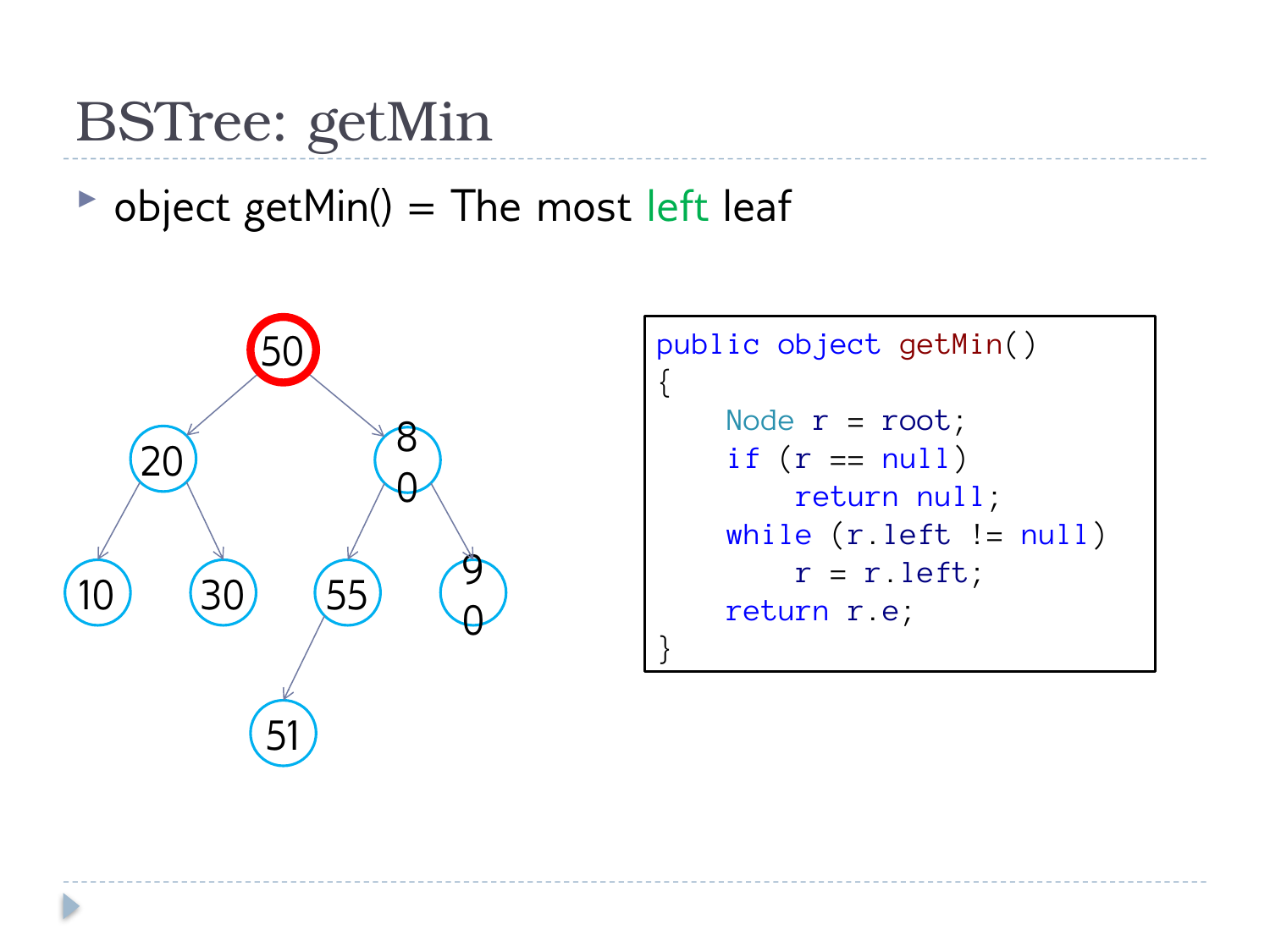

# BSTree: getMin
object getMin() = The most left leaf

50
public object getMin()
{
    Node r = root;
    if (r == null)
        return null;
    while (r.left != null)
        r = r.left;
    return r.e;
}

20
80
10
30
55
90
51